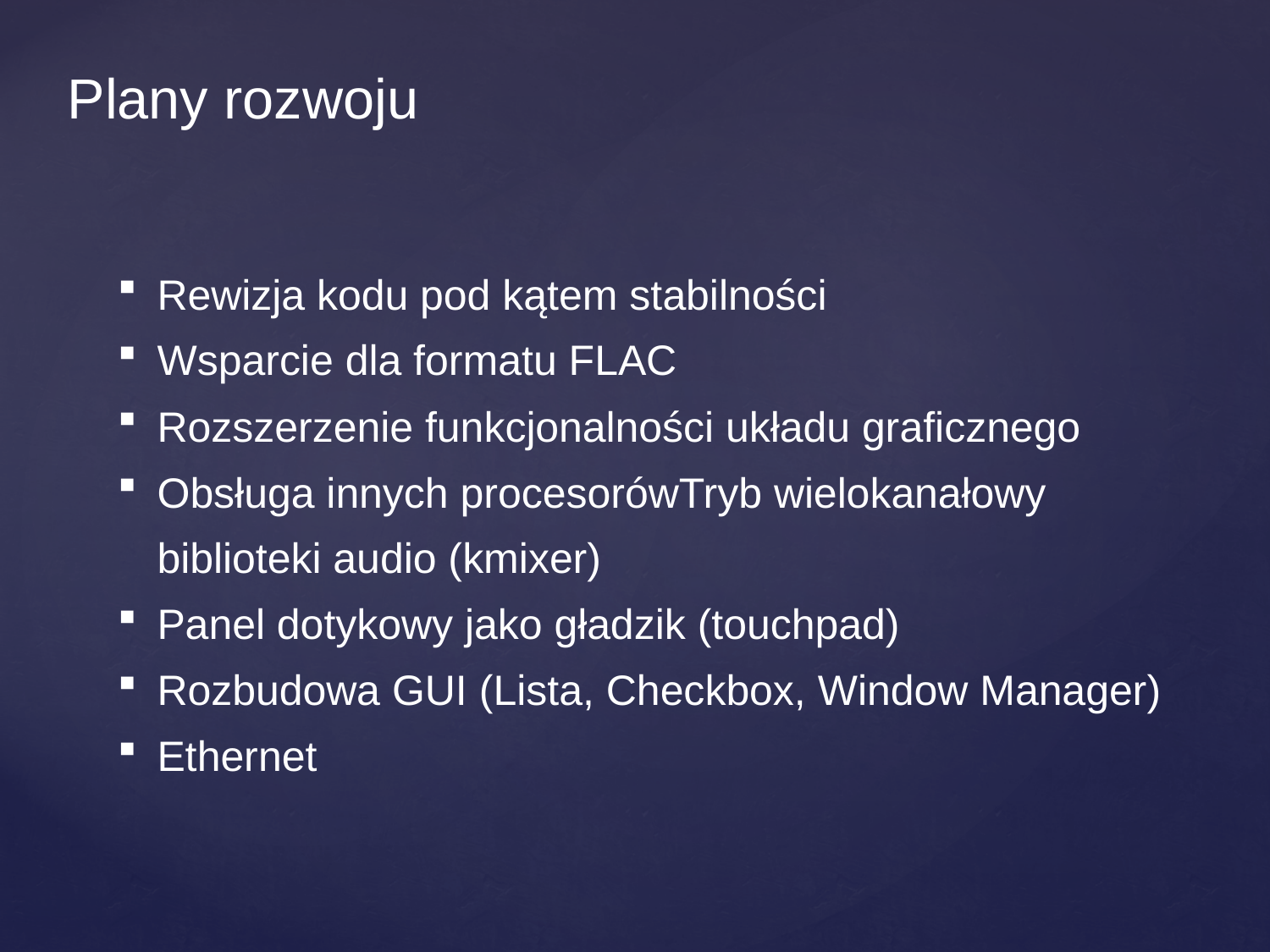

Plany rozwoju
Rewizja kodu pod kątem stabilności
Wsparcie dla formatu FLAC
Rozszerzenie funkcjonalności układu graficznego
Obsługa innych procesorówTryb wielokanałowy biblioteki audio (kmixer)
Panel dotykowy jako gładzik (touchpad)
Rozbudowa GUI (Lista, Checkbox, Window Manager)
Ethernet